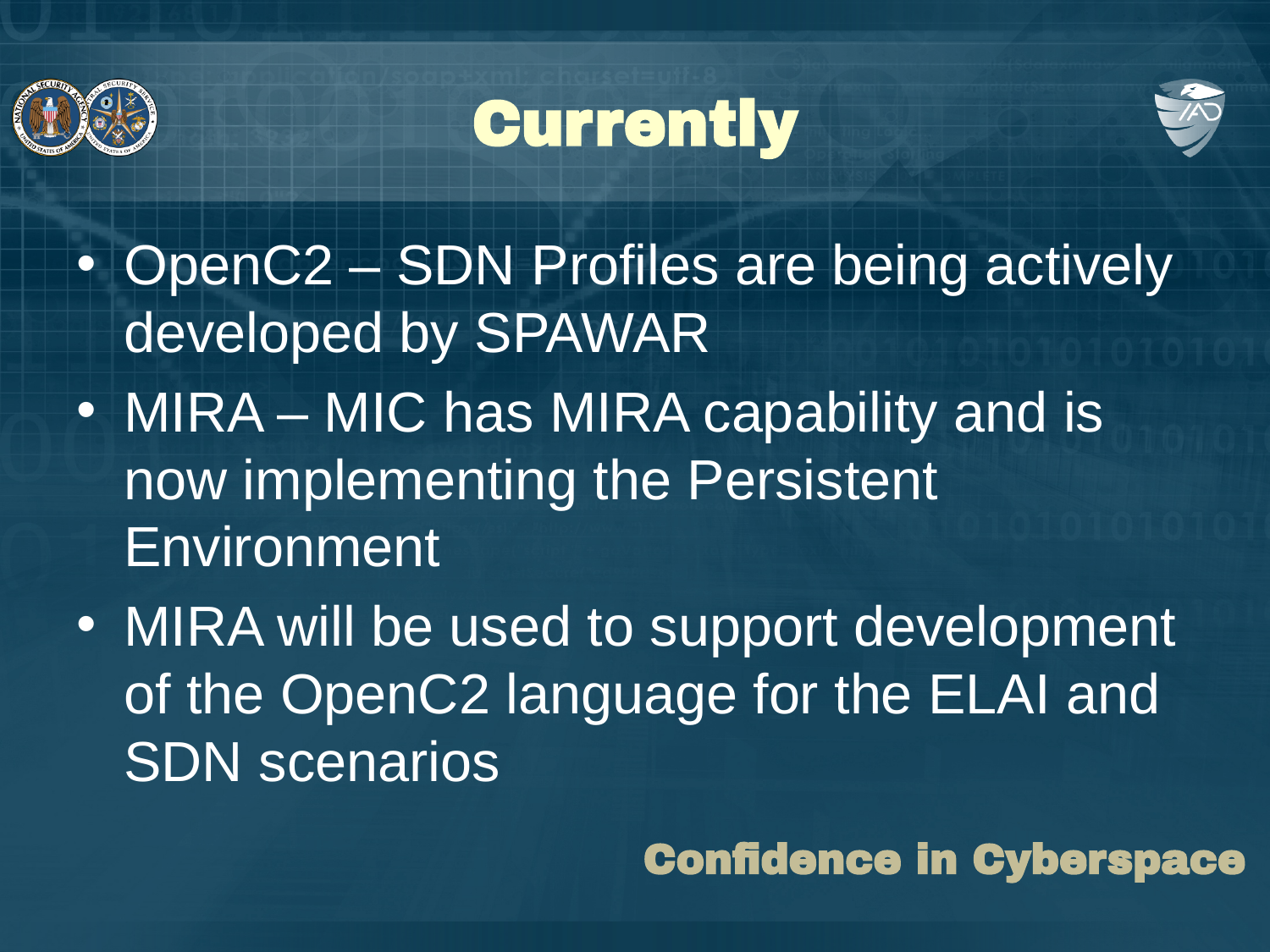

# Currently
OpenC2 – SDN Profiles are being actively developed by SPAWAR
MIRA – MIC has MIRA capability and is now implementing the Persistent Environment
MIRA will be used to support development of the OpenC2 language for the ELAI and SDN scenarios